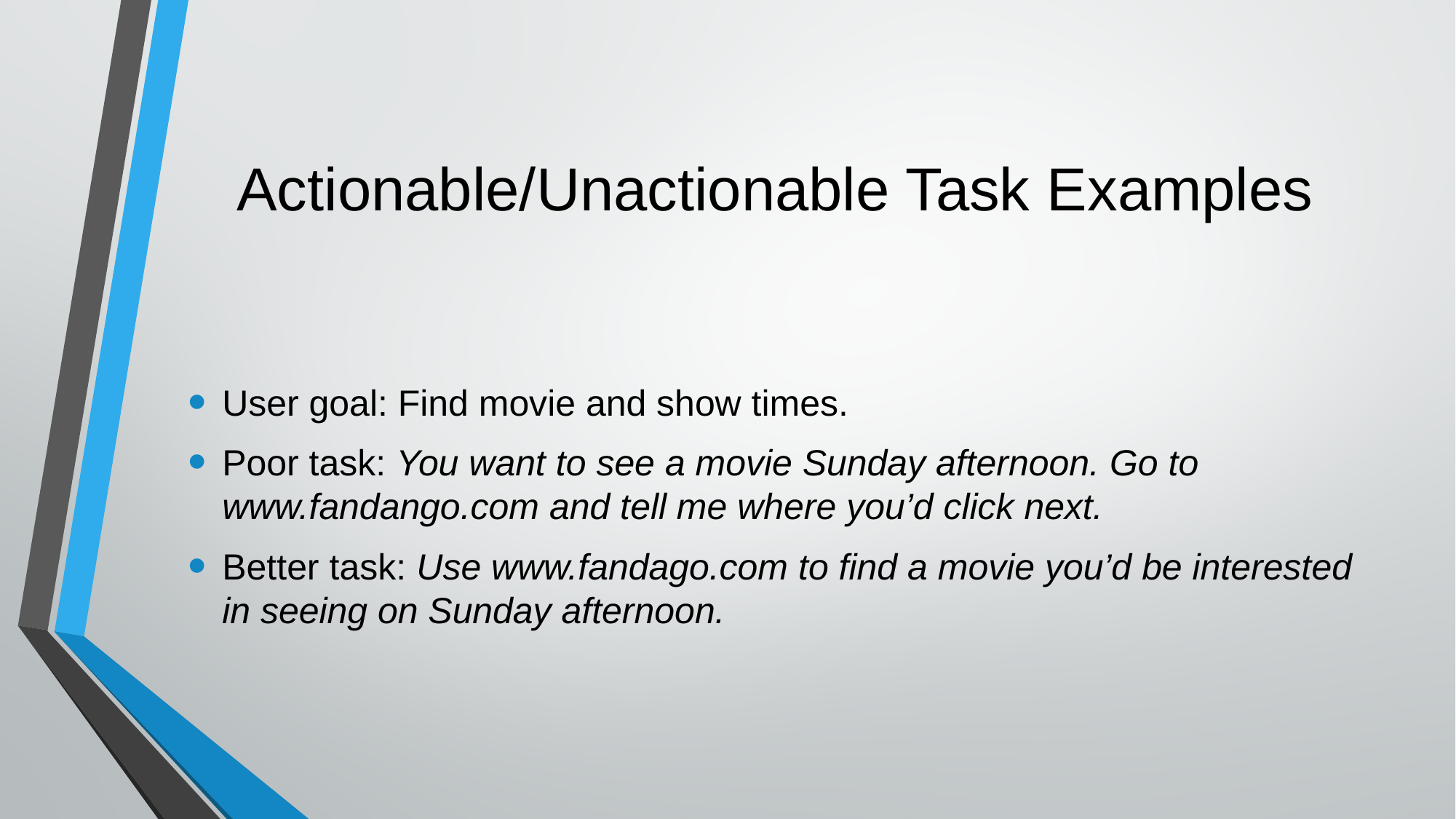

# Actionable/Unactionable Task Examples
User goal: Find movie and show times.
Poor task: You want to see a movie Sunday afternoon. Go to www.fandango.com and tell me where you’d click next.
Better task: Use www.fandago.com to find a movie you’d be interested in seeing on Sunday afternoon.